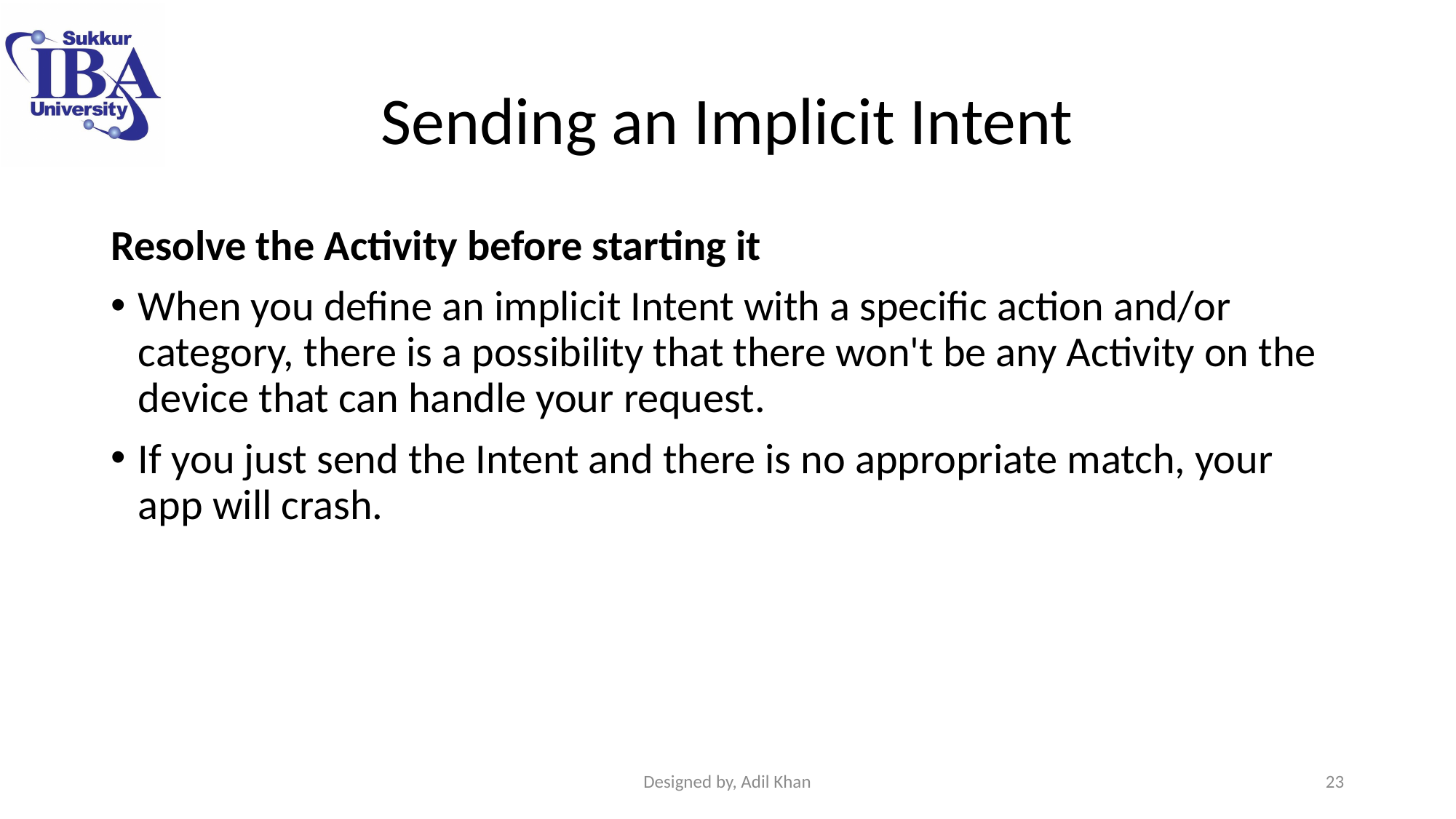

# Sending an Implicit Intent
Resolve the Activity before starting it
When you define an implicit Intent with a specific action and/or category, there is a possibility that there won't be any Activity on the device that can handle your request.
If you just send the Intent and there is no appropriate match, your app will crash.
Designed by, Adil Khan
23